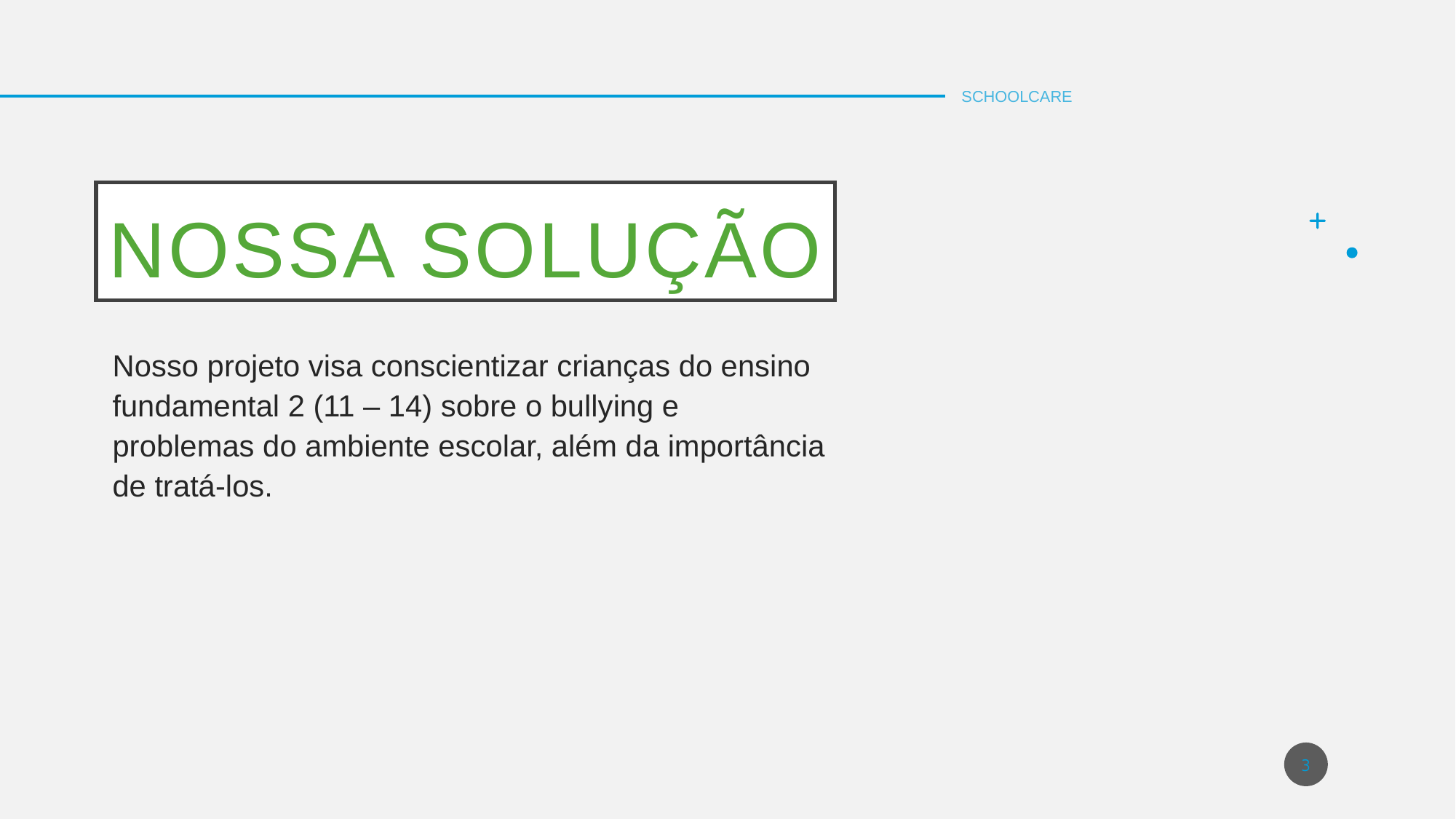

SCHOOLCARE
# Nossa Solução
Nosso projeto visa conscientizar crianças do ensino fundamental 2 (11 – 14) sobre o bullying e problemas do ambiente escolar, além da importância de tratá-los.
3